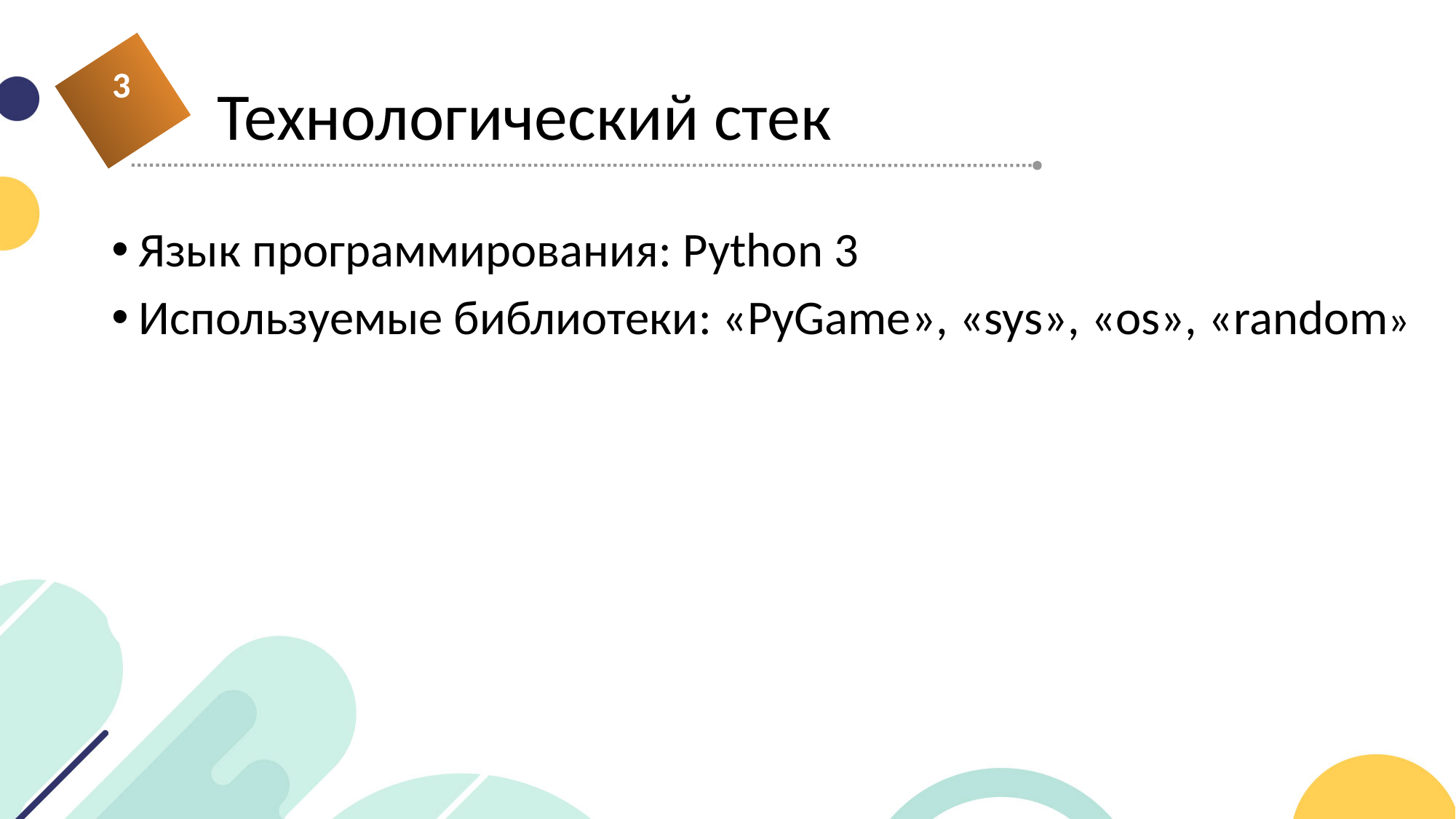

3

# Технологический стек
Язык программирования: Python 3
Используемые библиотеки: «PyGame», «sys», «os», «random»